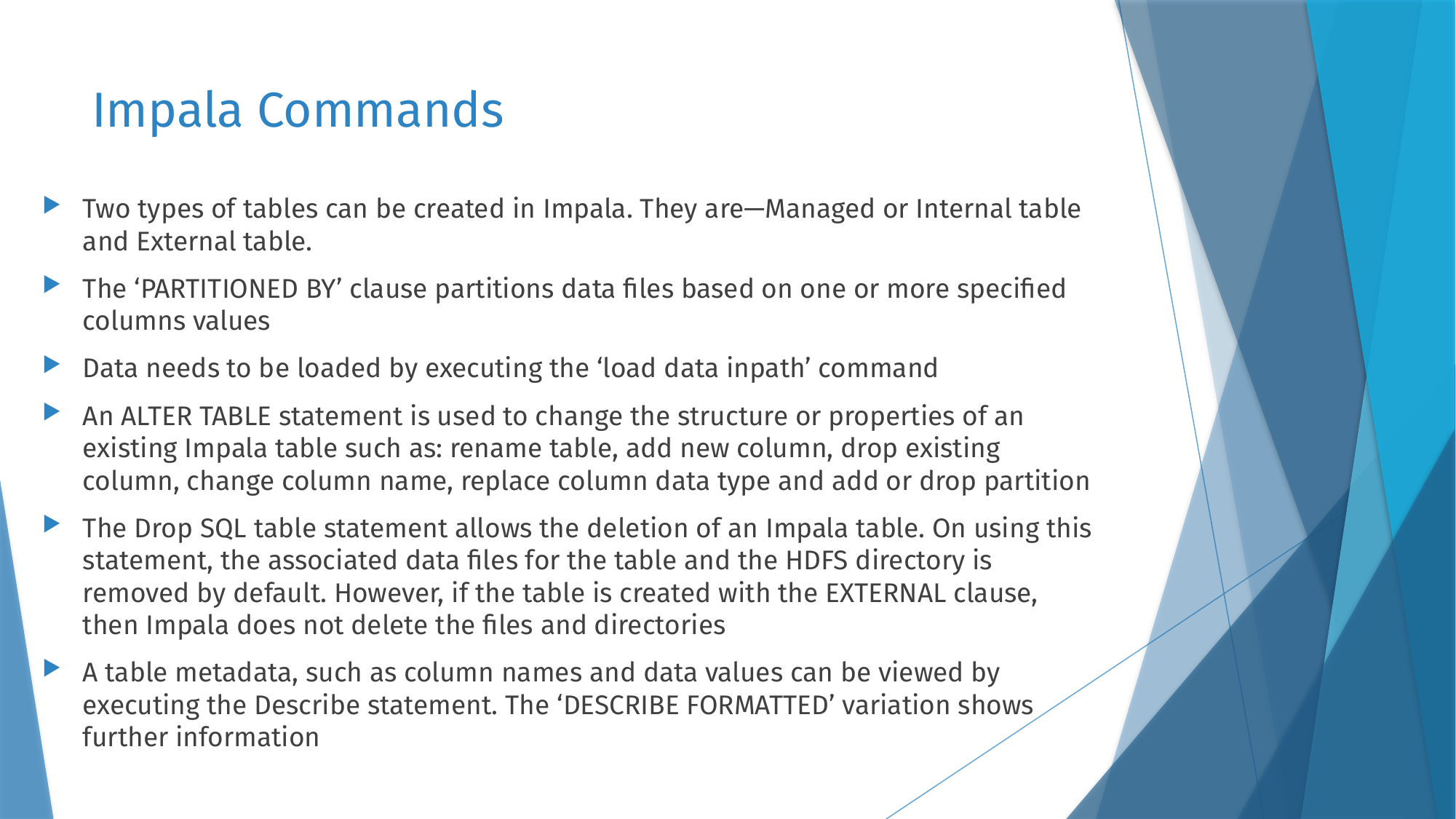

# Impala Commands
Two types of tables can be created in Impala. They are—Managed or Internal table and External table.
The ‘PARTITIONED BY’ clause partitions data files based on one or more specified columns values
Data needs to be loaded by executing the ‘load data inpath’ command
An ALTER TABLE statement is used to change the structure or properties of an existing Impala table such as: rename table, add new column, drop existing column, change column name, replace column data type and add or drop partition
The Drop SQL table statement allows the deletion of an Impala table. On using this statement, the associated data files for the table and the HDFS directory is removed by default. However, if the table is created with the EXTERNAL clause, then Impala does not delete the files and directories
A table metadata, such as column names and data values can be viewed by executing the Describe statement. The ‘DESCRIBE FORMATTED’ variation shows further information